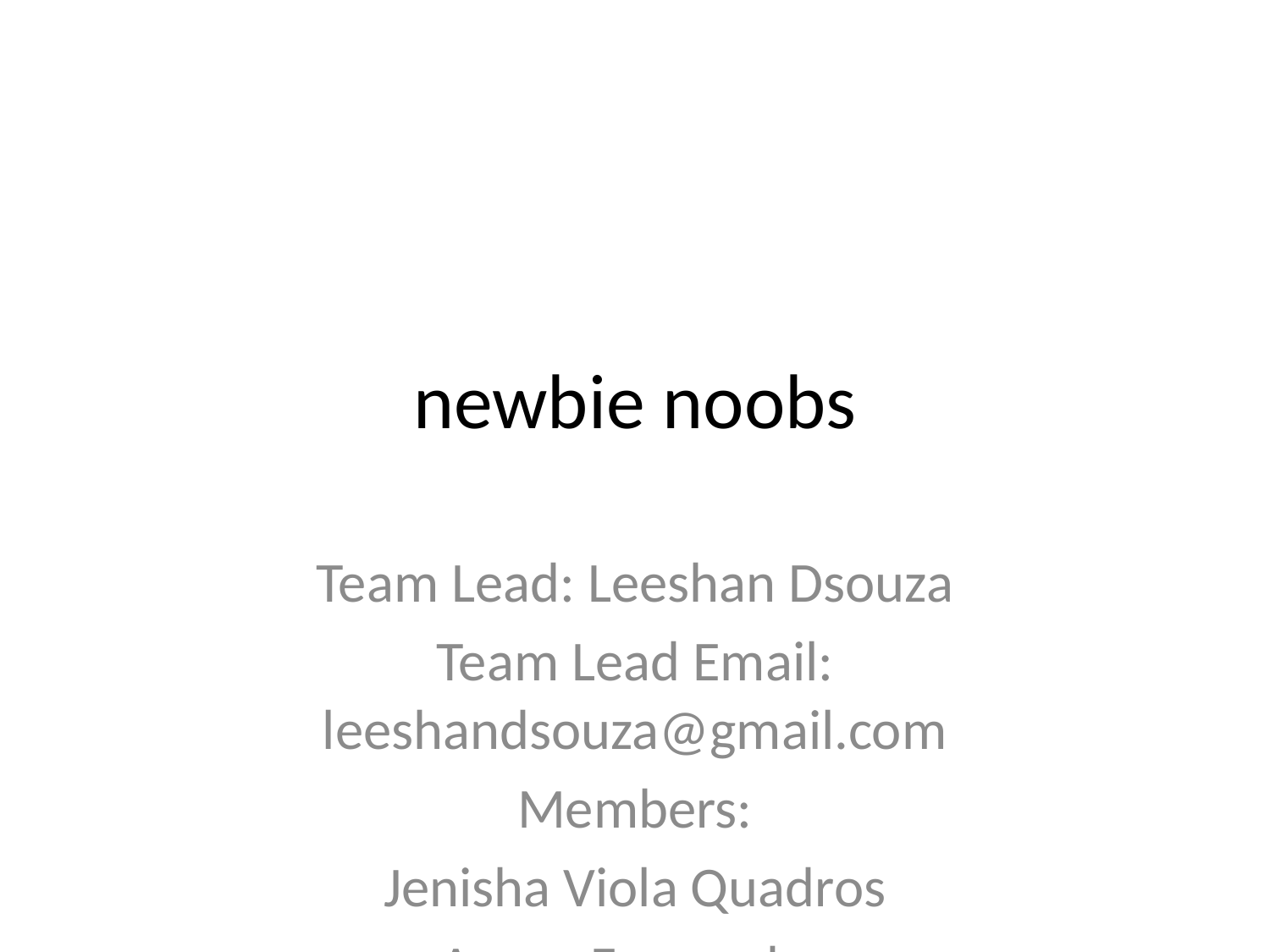

# newbie noobs
Team Lead: Leeshan Dsouza
Team Lead Email: leeshandsouza@gmail.com
Members:
Jenisha Viola Quadros
Aaron Fernandes